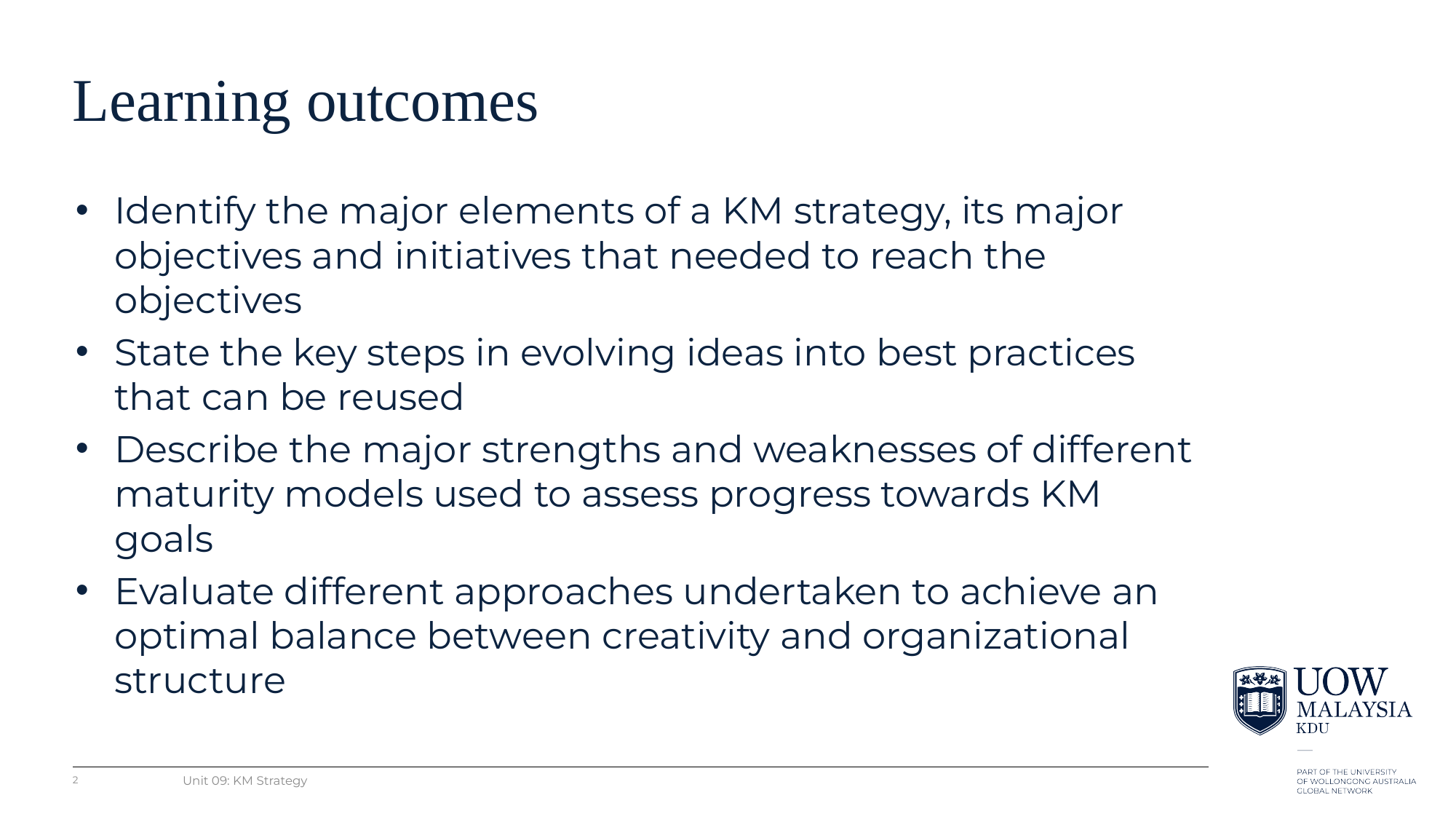

# Learning outcomes
Identify the major elements of a KM strategy, its major objectives and initiatives that needed to reach the objectives
State the key steps in evolving ideas into best practices that can be reused
Describe the major strengths and weaknesses of different maturity models used to assess progress towards KM goals
Evaluate different approaches undertaken to achieve an optimal balance between creativity and organizational structure
2
Unit 09: KM Strategy